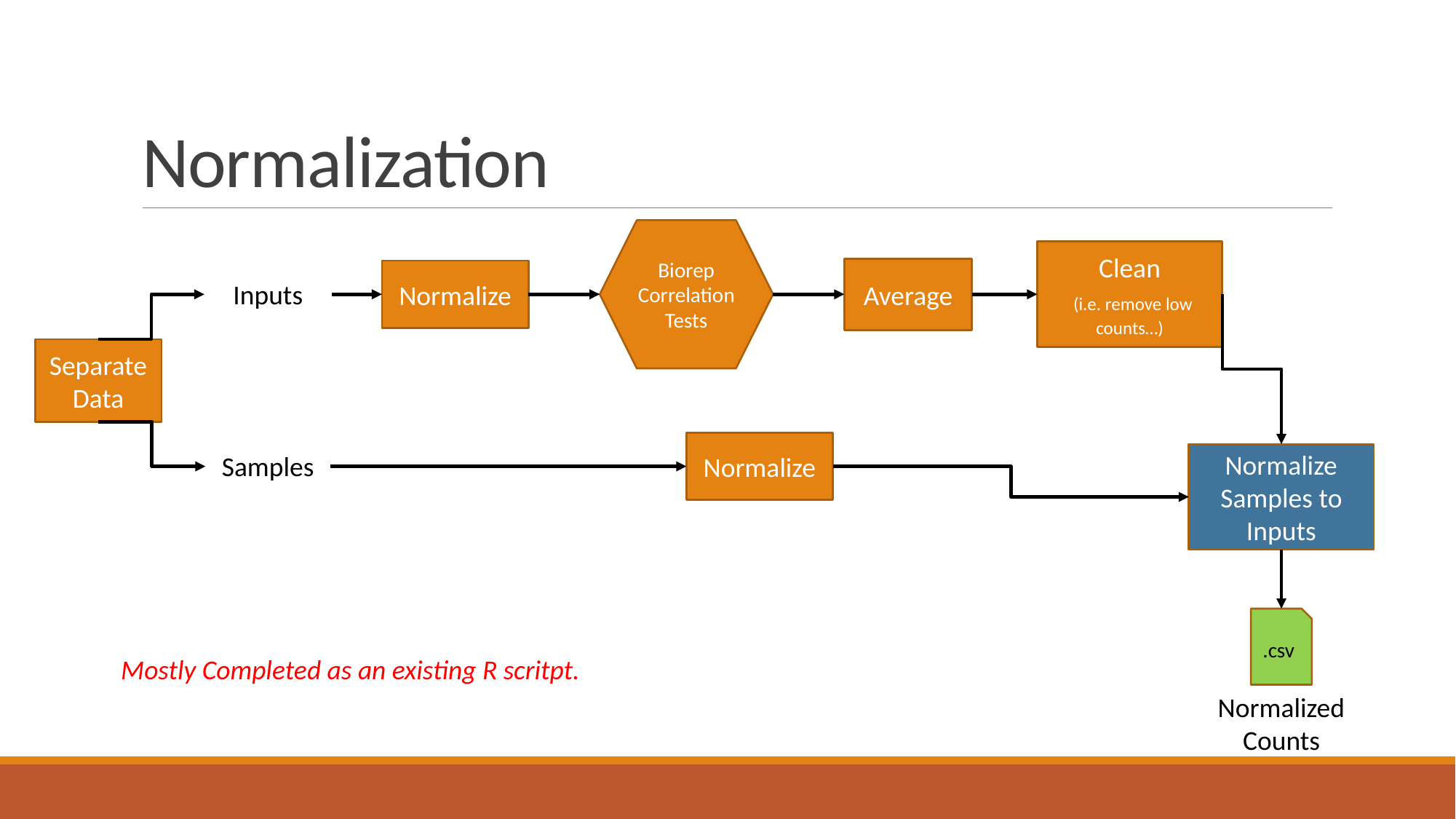

# Normalization
Biorep Correlation Tests
Clean
 (i.e. remove low counts…)
Average
Normalize
Inputs
Separate
Data
Normalize
Normalize Samples to Inputs
Samples
.csv
Normalized Counts
Mostly Completed as an existing R scritpt.